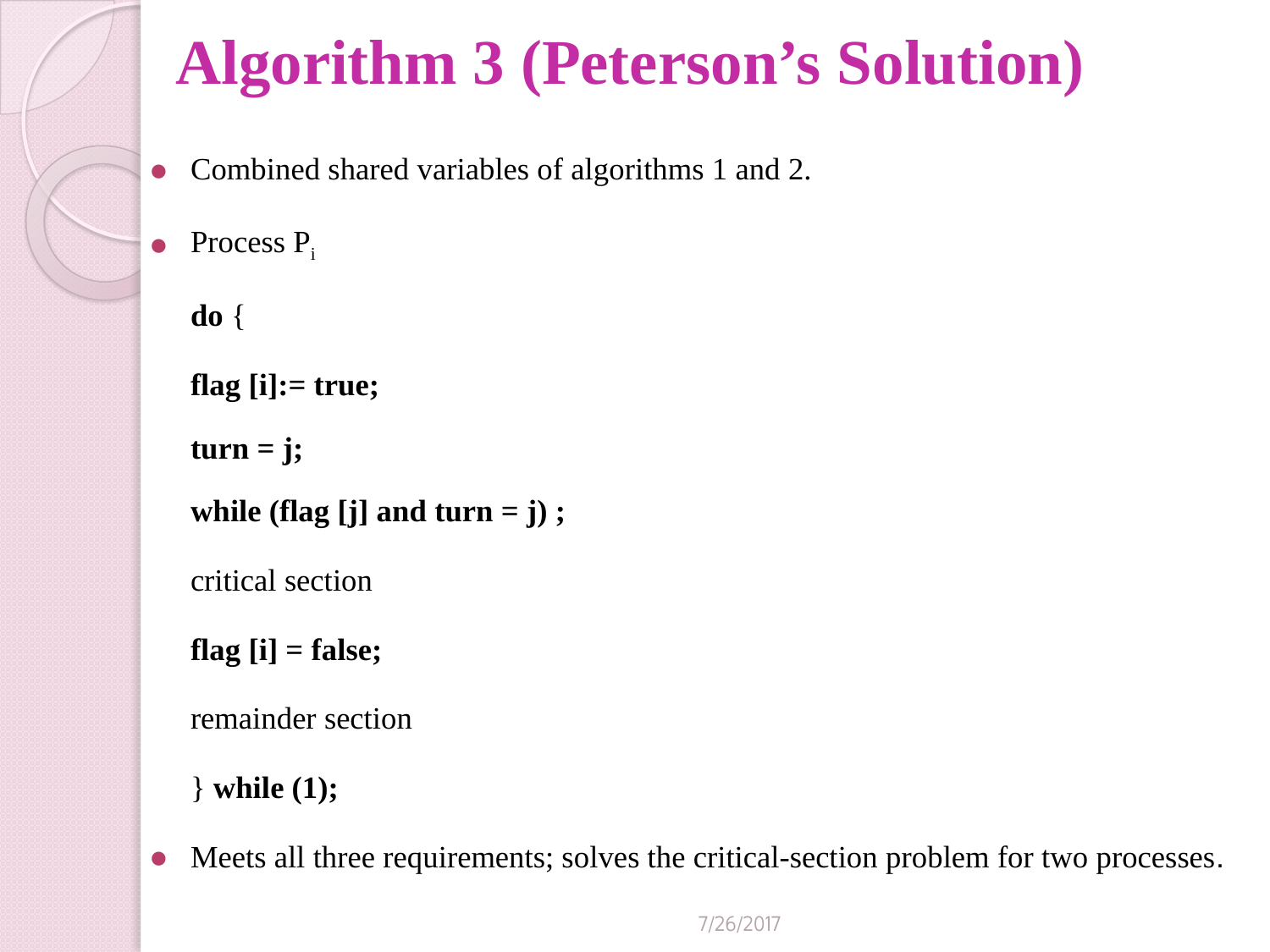

# Algorithm 3 (Peterson’s Solution)
Combined shared variables of algorithms 1 and 2.
Process Pi
		do {
			flag [i]:= true;
		turn = j;
		while (flag [j] and turn = j) ;
				critical section
			flag [i] = false;
				remainder section
		} while (1);
Meets all three requirements; solves the critical-section problem for two processes.
7/26/2017